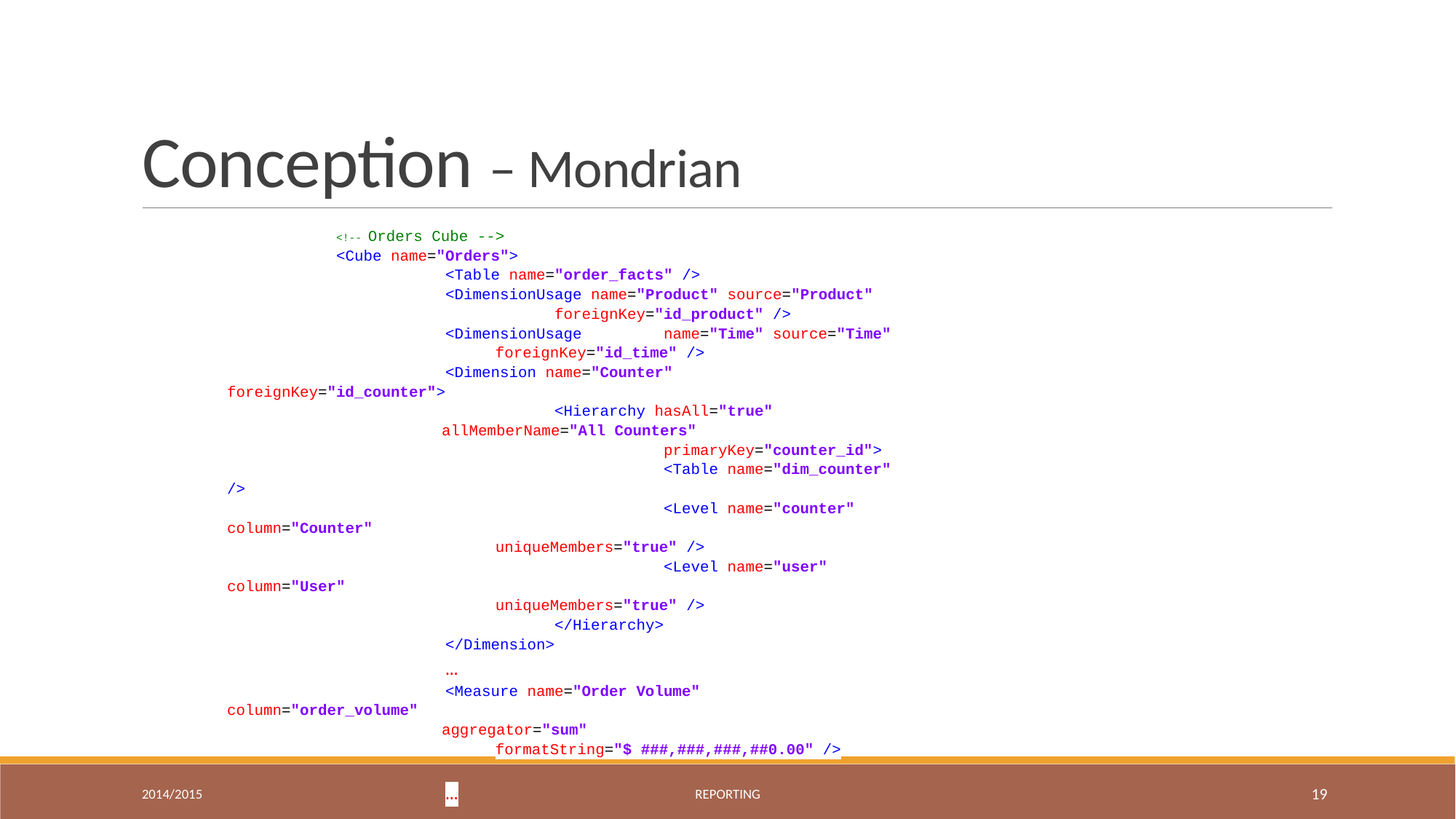

# Conception – Mondrian
	<!-- Orders Cube -->
	<Cube name="Orders">
		<Table name="order_facts" />
		<DimensionUsage name="Product" source="Product"
			foreignKey="id_product" />
		<DimensionUsage 	name="Time" source="Time"
foreignKey="id_time" />
		<Dimension name="Counter" foreignKey="id_counter">
			<Hierarchy hasAll="true"
allMemberName="All Counters"
				primaryKey="counter_id">
				<Table name="dim_counter" />
				<Level name="counter" column="Counter"
uniqueMembers="true" />
				<Level name="user" column="User"
uniqueMembers="true" />
			</Hierarchy>
		</Dimension>
		…
		<Measure name="Order Volume" column="order_volume"
aggregator="sum"
formatString="$ ###,###,###,##0.00" />

		…

2014/2015
Reporting
19